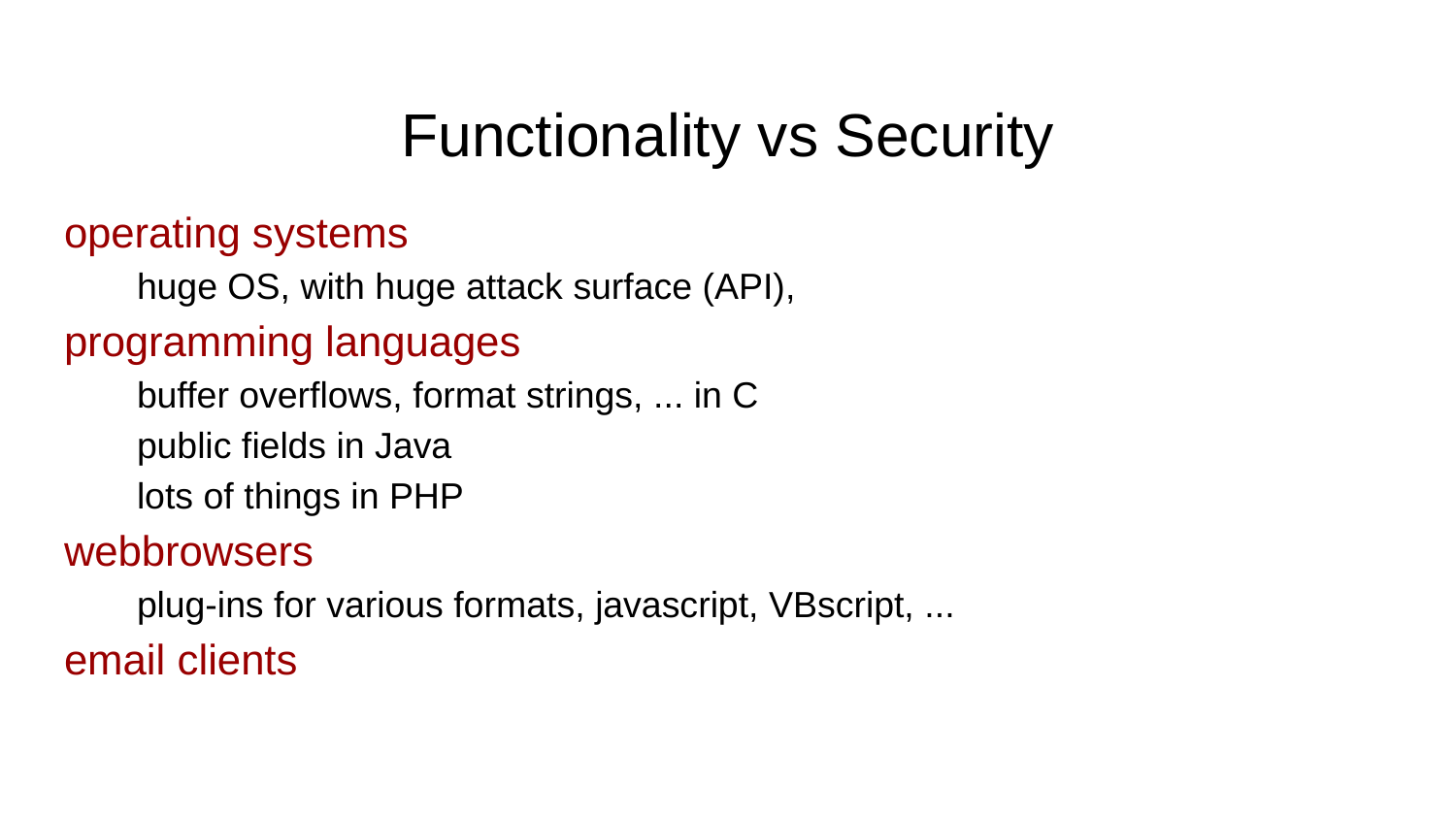

# Functionality vs Security

operating systems
huge OS, with huge attack surface (API),
programming languages
buffer overflows, format strings, ... in C
public fields in Java
lots of things in PHP
webbrowsers
plug-ins for various formats, javascript, VBscript, ...
email clients